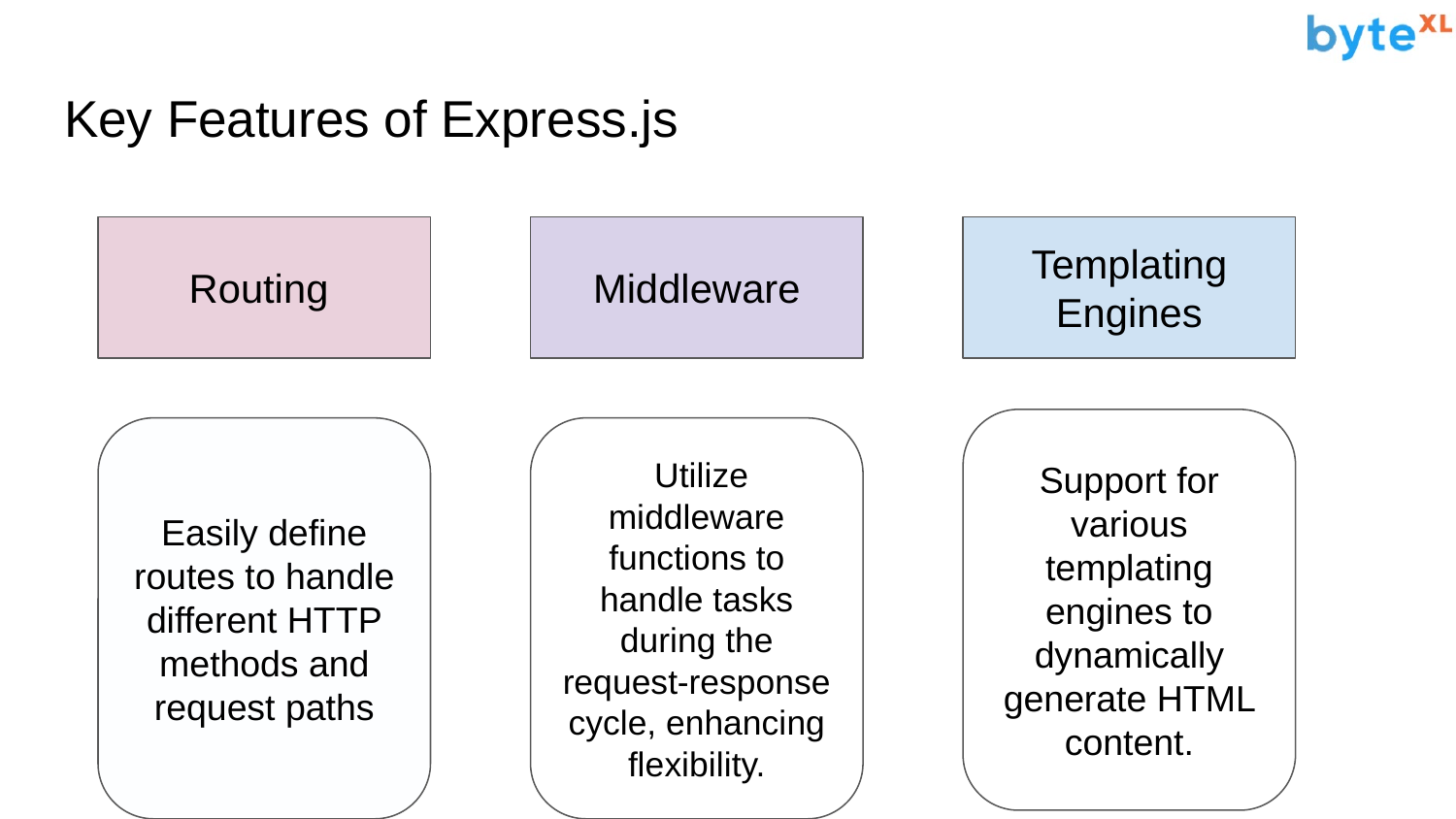

# Key Features of Express.js
Routing
Middleware
Templating Engines
Support for various templating engines to dynamically generate HTML content.
Easily define routes to handle different HTTP methods and request paths
 Utilize middleware functions to handle tasks during the request-response cycle, enhancing flexibility.